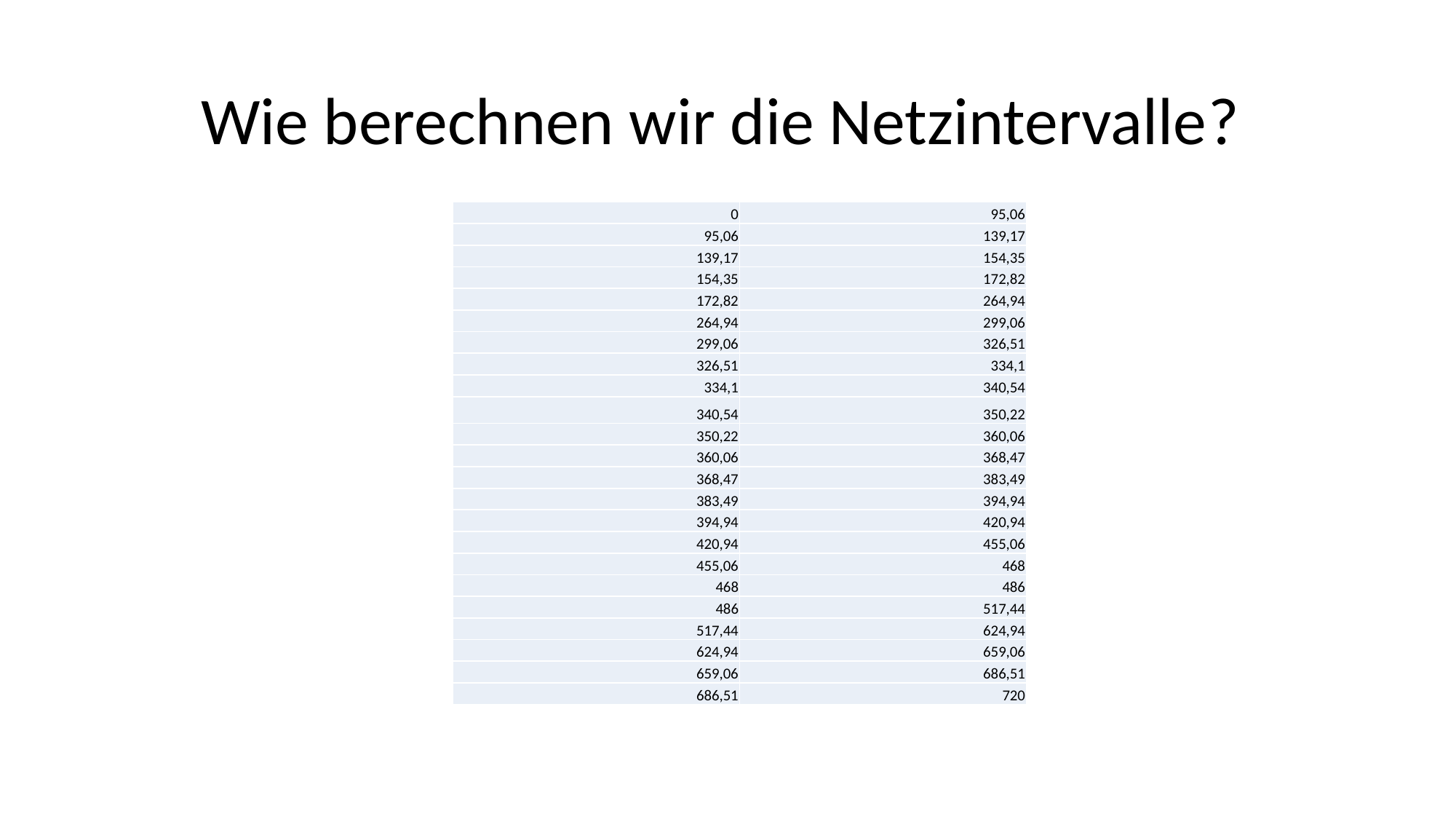

# Wie berechnen wir die Netzintervalle?
| 0 | 95,06 |
| --- | --- |
| 95,06 | 139,17 |
| 139,17 | 154,35 |
| 154,35 | 172,82 |
| 172,82 | 264,94 |
| 264,94 | 299,06 |
| 299,06 | 326,51 |
| 326,51 | 334,1 |
| 334,1 | 340,54 |
| 340,54 | 350,22 |
| 350,22 | 360,06 |
| 360,06 | 368,47 |
| 368,47 | 383,49 |
| 383,49 | 394,94 |
| 394,94 | 420,94 |
| 420,94 | 455,06 |
| 455,06 | 468 |
| 468 | 486 |
| 486 | 517,44 |
| 517,44 | 624,94 |
| 624,94 | 659,06 |
| 659,06 | 686,51 |
| 686,51 | 720 |